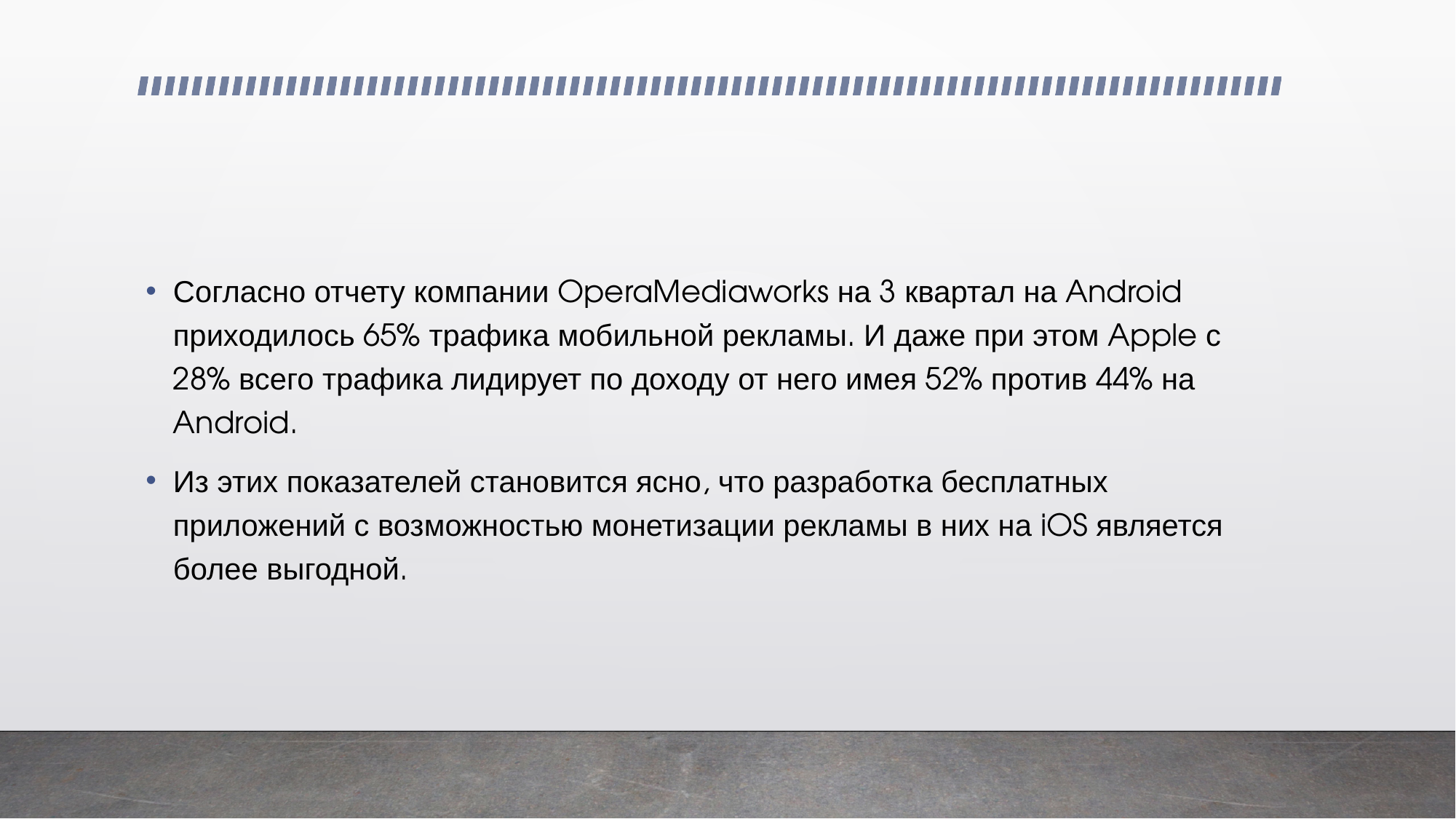

Согласно отчету компании OperaMediaworks на 3 квартал на Android приходилось 65% трафика мобильной рекламы. И даже при этом Apple с 28% всего трафика лидирует по доходу от него имея 52% против 44% на Android.
Из этих показателей становится ясно, что разработка бесплатных приложений с возможностью монетизации рекламы в них на iOS является более выгодной.